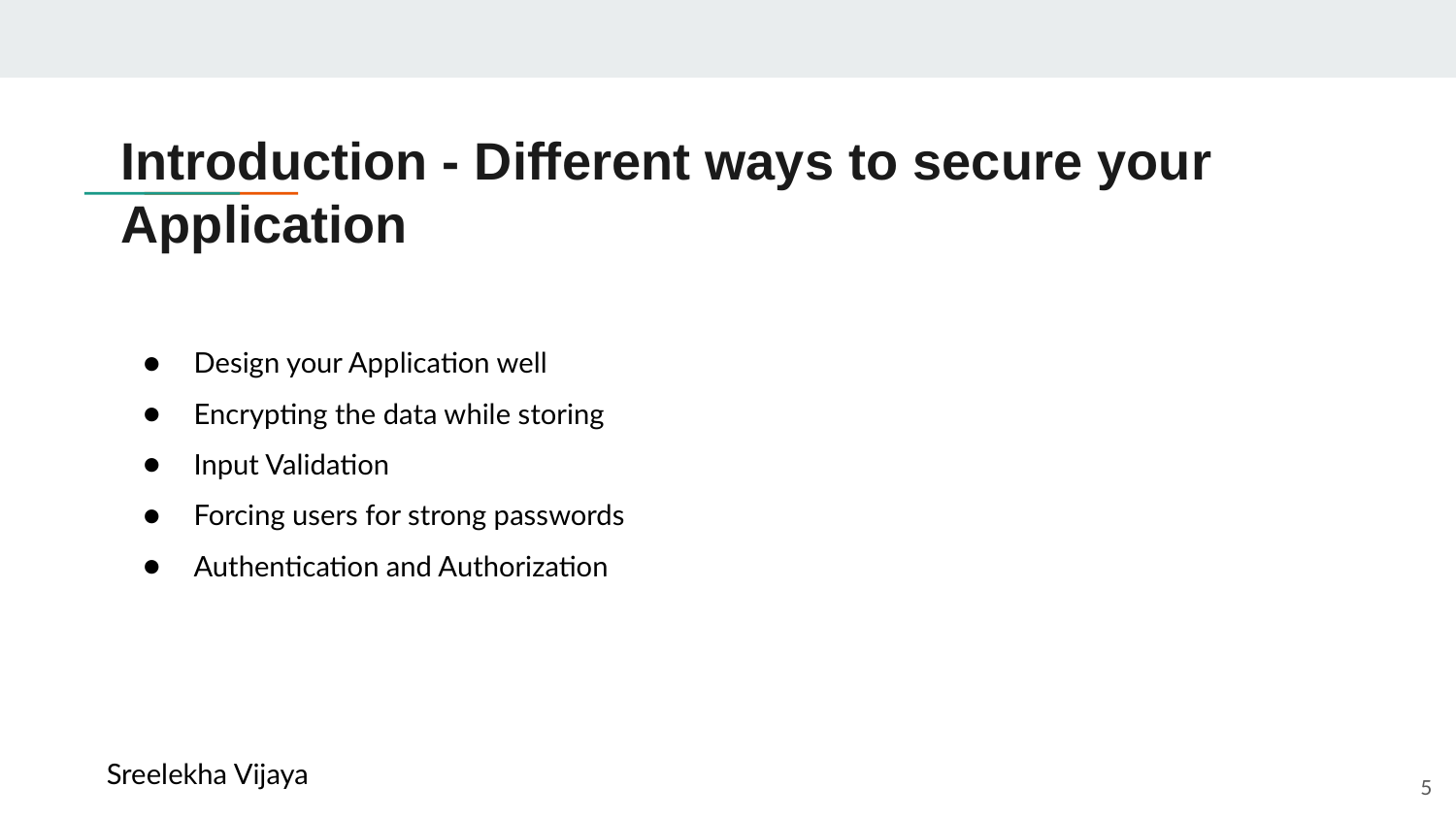

# Introduction - Different ways to secure your Application

Design your Application well
Encrypting the data while storing
Input Validation
Forcing users for strong passwords
Authentication and Authorization

Sreelekha Vijaya
5